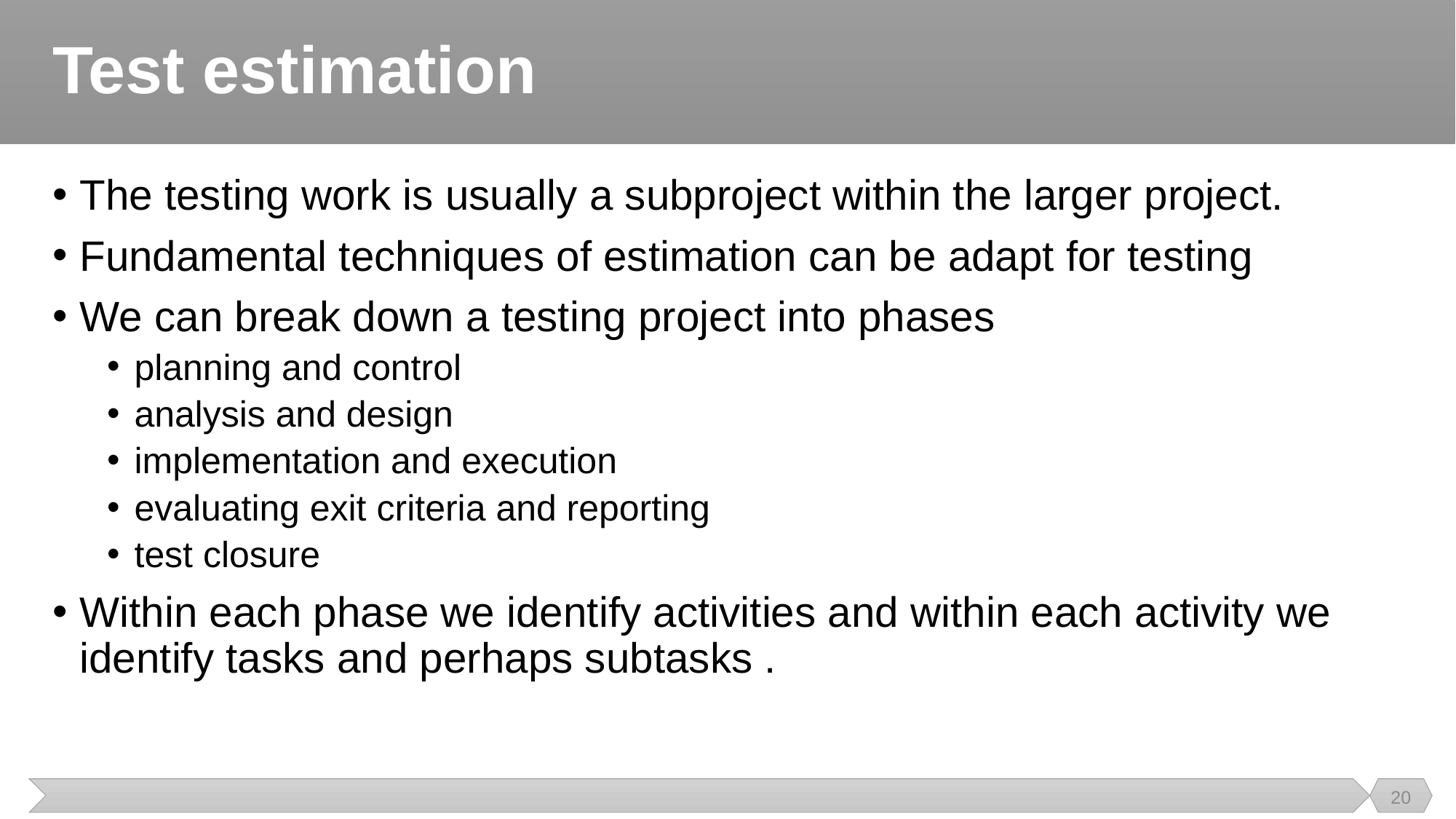

# Test estimation
The testing work is usually a subproject within the larger project.
Fundamental techniques of estimation can be adapt for testing
We can break down a testing project into phases
planning and control
analysis and design
implementation and execution
evaluating exit criteria and reporting
test closure
Within each phase we identify activities and within each activity we identify tasks and perhaps subtasks .
20